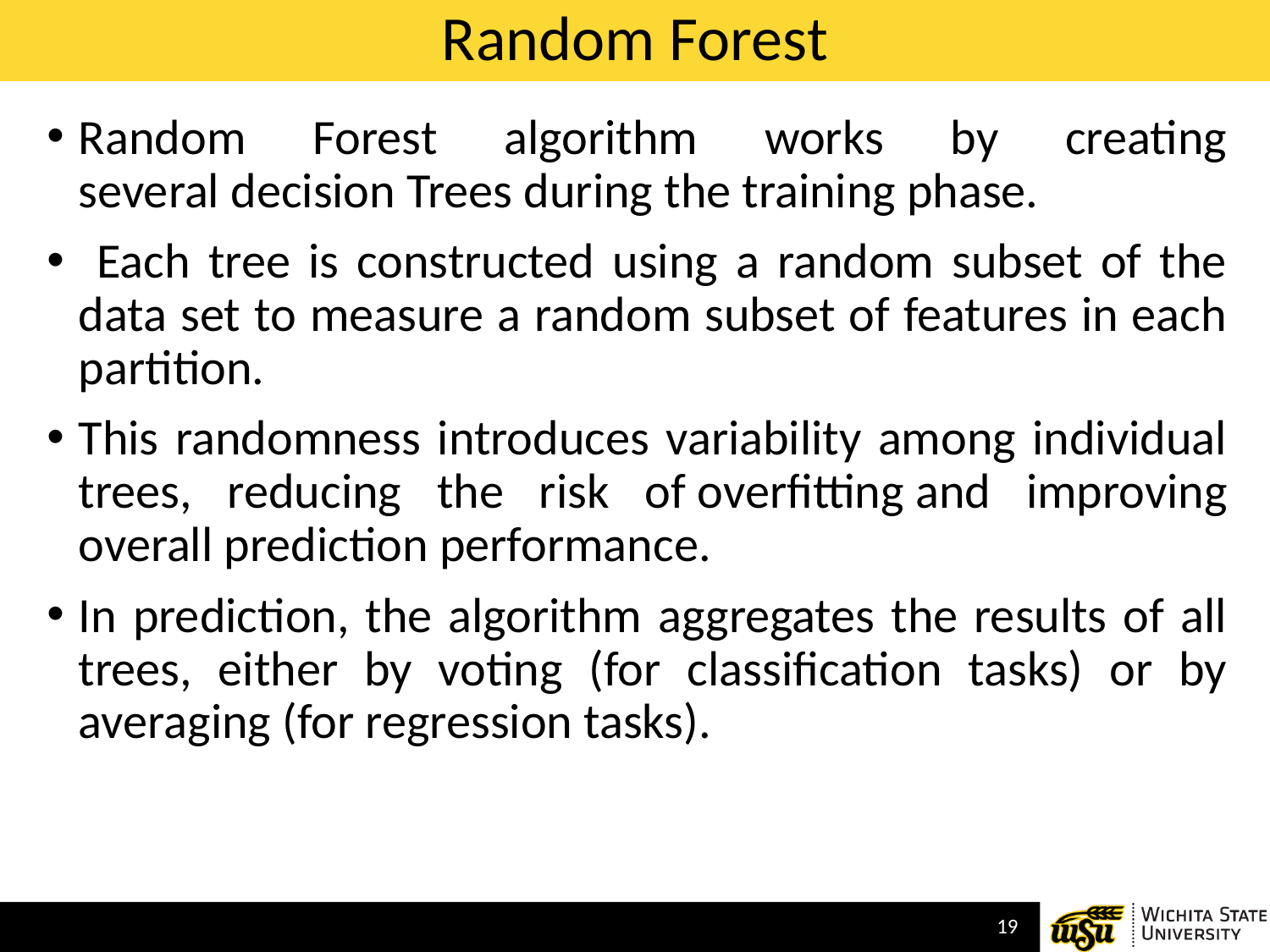

# Random Forest
Random Forest algorithm works by creating several decision Trees during the training phase.
 Each tree is constructed using a random subset of the data set to measure a random subset of features in each partition.
This randomness introduces variability among individual trees, reducing the risk of overfitting and improving overall prediction performance.
In prediction, the algorithm aggregates the results of all trees, either by voting (for classification tasks) or by averaging (for regression tasks).

19